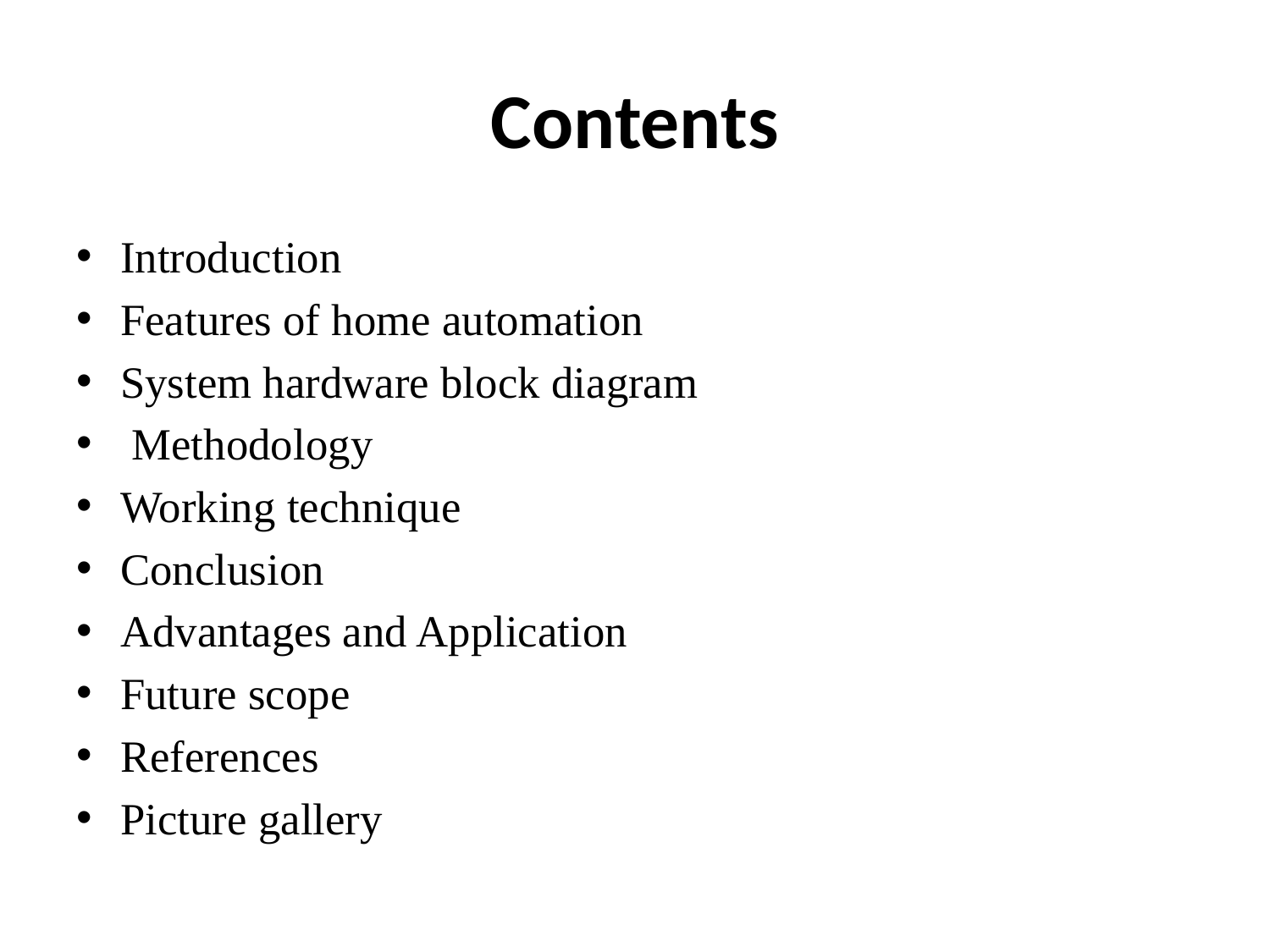

# Contents
Introduction
Features of home automation
System hardware block diagram
 Methodology
Working technique
Conclusion
Advantages and Application
Future scope
References
Picture gallery